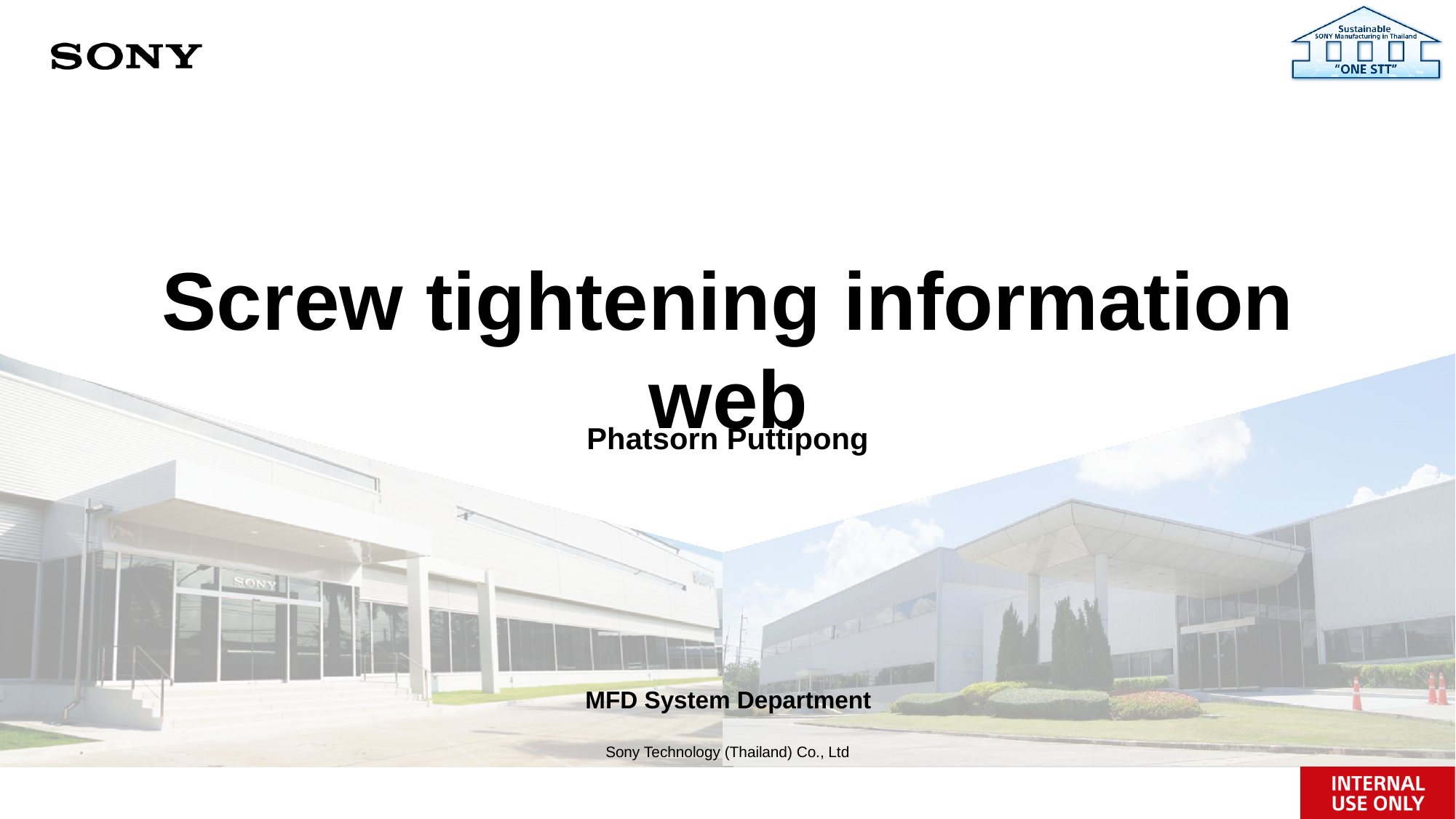

Screw tightening information web
Phatsorn Puttipong
MFD System Department
Sony Technology (Thailand) Co., Ltd